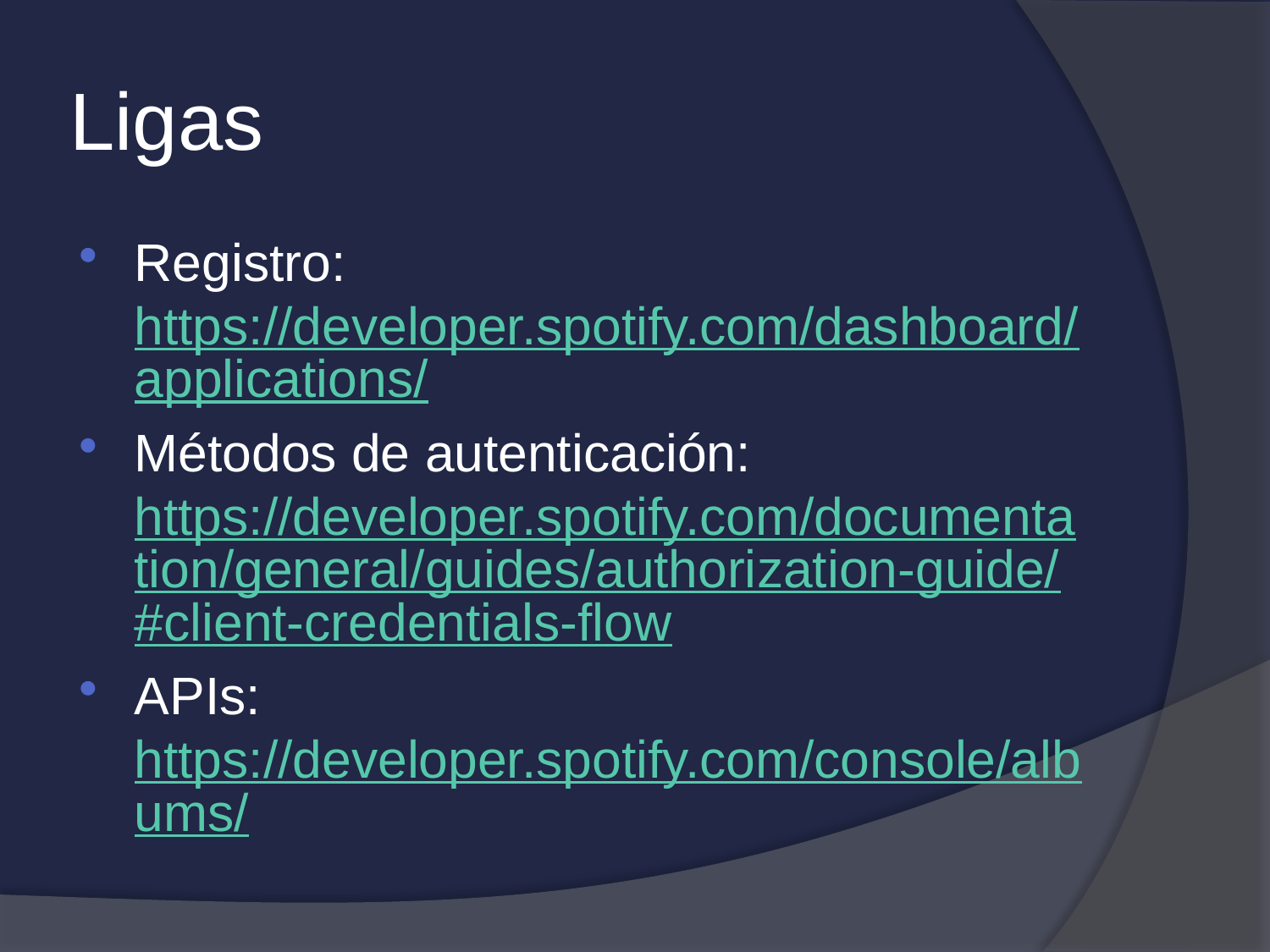

# Ligas
Registro: https://developer.spotify.com/dashboard/applications/
Métodos de autenticación: https://developer.spotify.com/documentation/general/guides/authorization-guide/#client-credentials-flow
APIs: https://developer.spotify.com/console/albums/